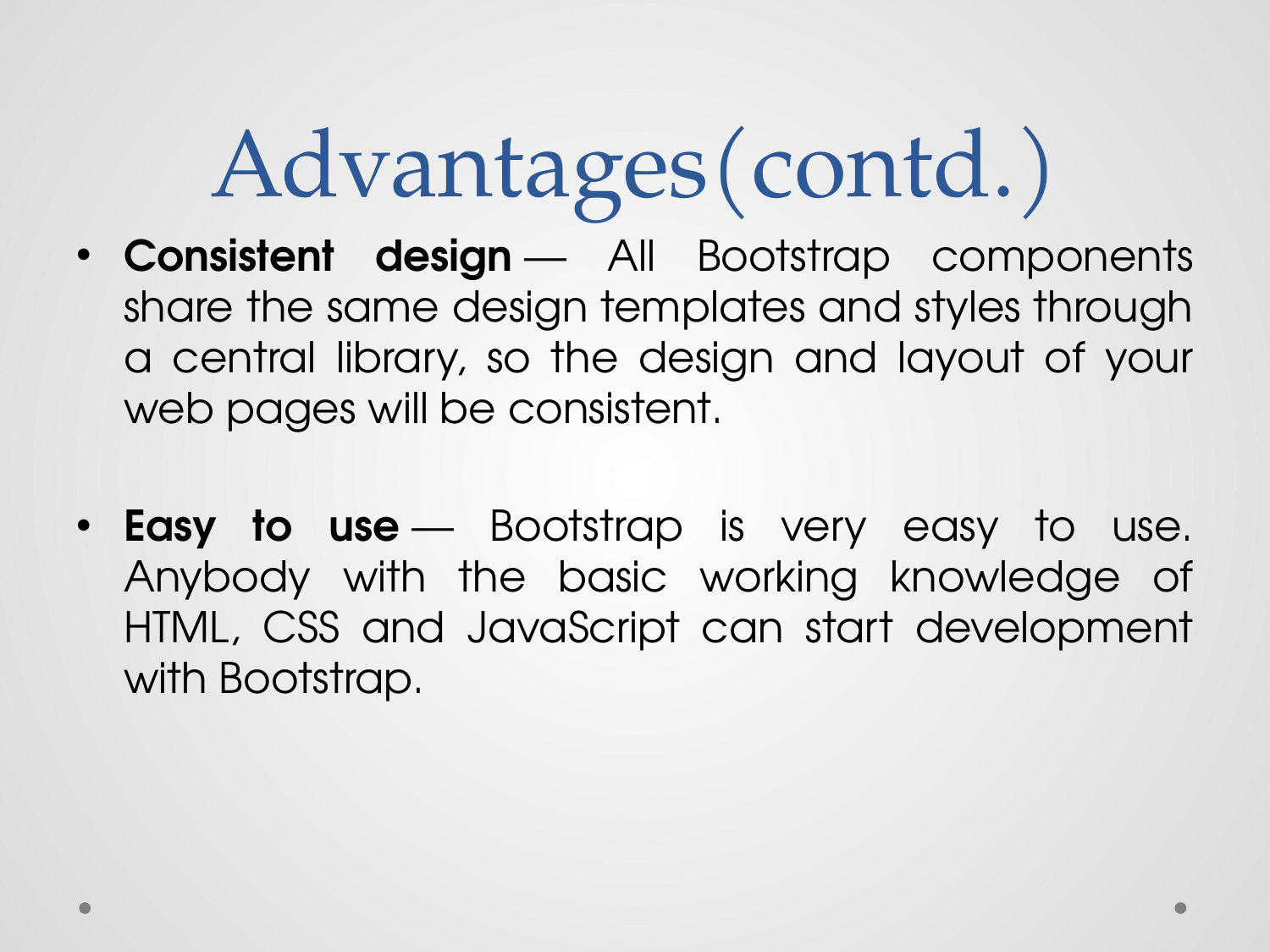

# Advantages(contd.)
Consistent design — All Bootstrap components share the same design templates and styles through a central library, so the design and layout of your web pages will be consistent.

Easy to use — Bootstrap is very easy to use. Anybody with the basic working knowledge of HTML, CSS and JavaScript can start development with Bootstrap.